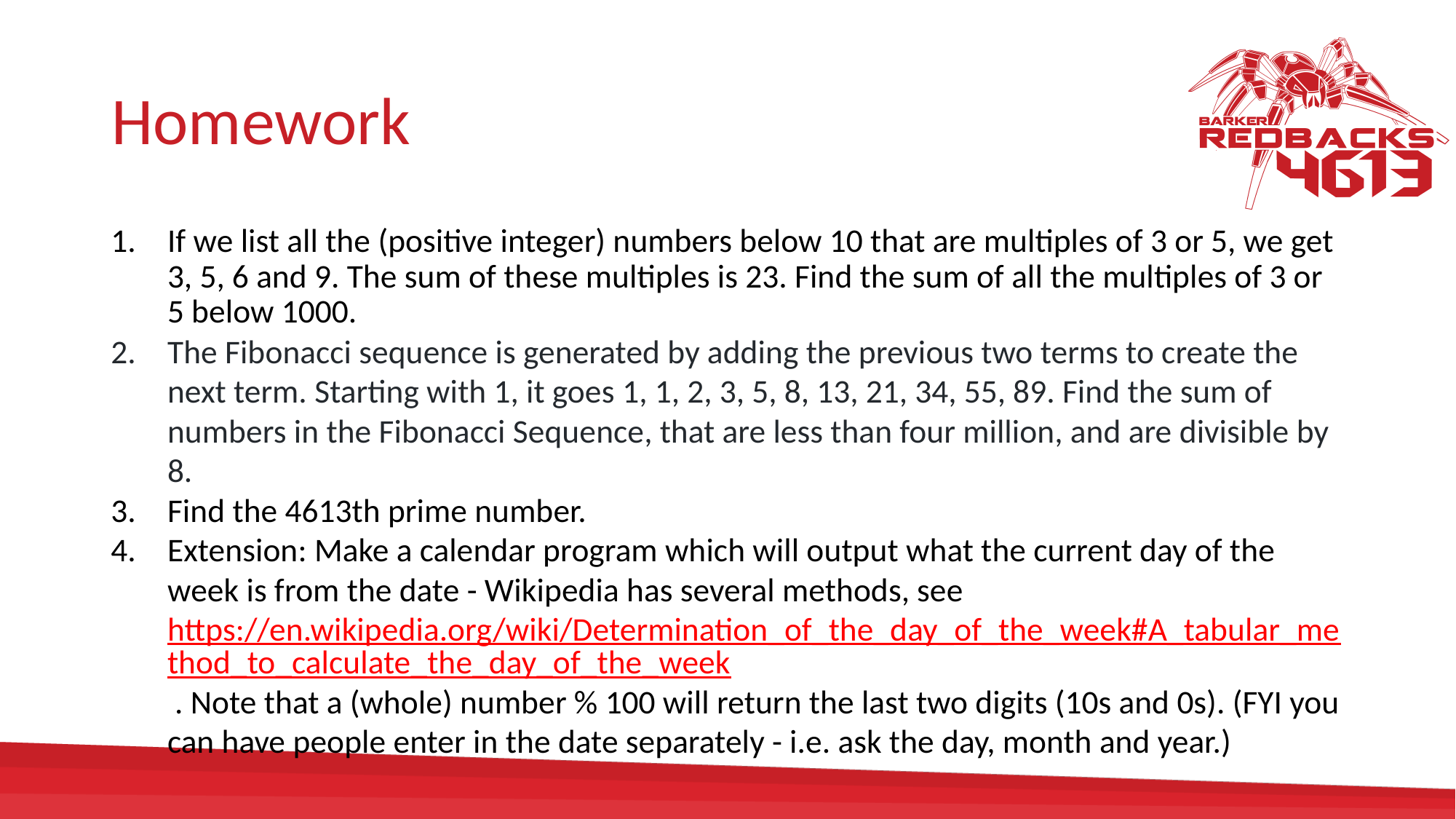

# Homework
If we list all the (positive integer) numbers below 10 that are multiples of 3 or 5, we get 3, 5, 6 and 9. The sum of these multiples is 23. Find the sum of all the multiples of 3 or 5 below 1000.
The Fibonacci sequence is generated by adding the previous two terms to create the next term. Starting with 1, it goes 1, 1, 2, 3, 5, 8, 13, 21, 34, 55, 89. Find the sum of numbers in the Fibonacci Sequence, that are less than four million, and are divisible by 8.
Find the 4613th prime number.
Extension: Make a calendar program which will output what the current day of the week is from the date - Wikipedia has several methods, see https://en.wikipedia.org/wiki/Determination_of_the_day_of_the_week#A_tabular_method_to_calculate_the_day_of_the_week . Note that a (whole) number % 100 will return the last two digits (10s and 0s). (FYI you can have people enter in the date separately - i.e. ask the day, month and year.)